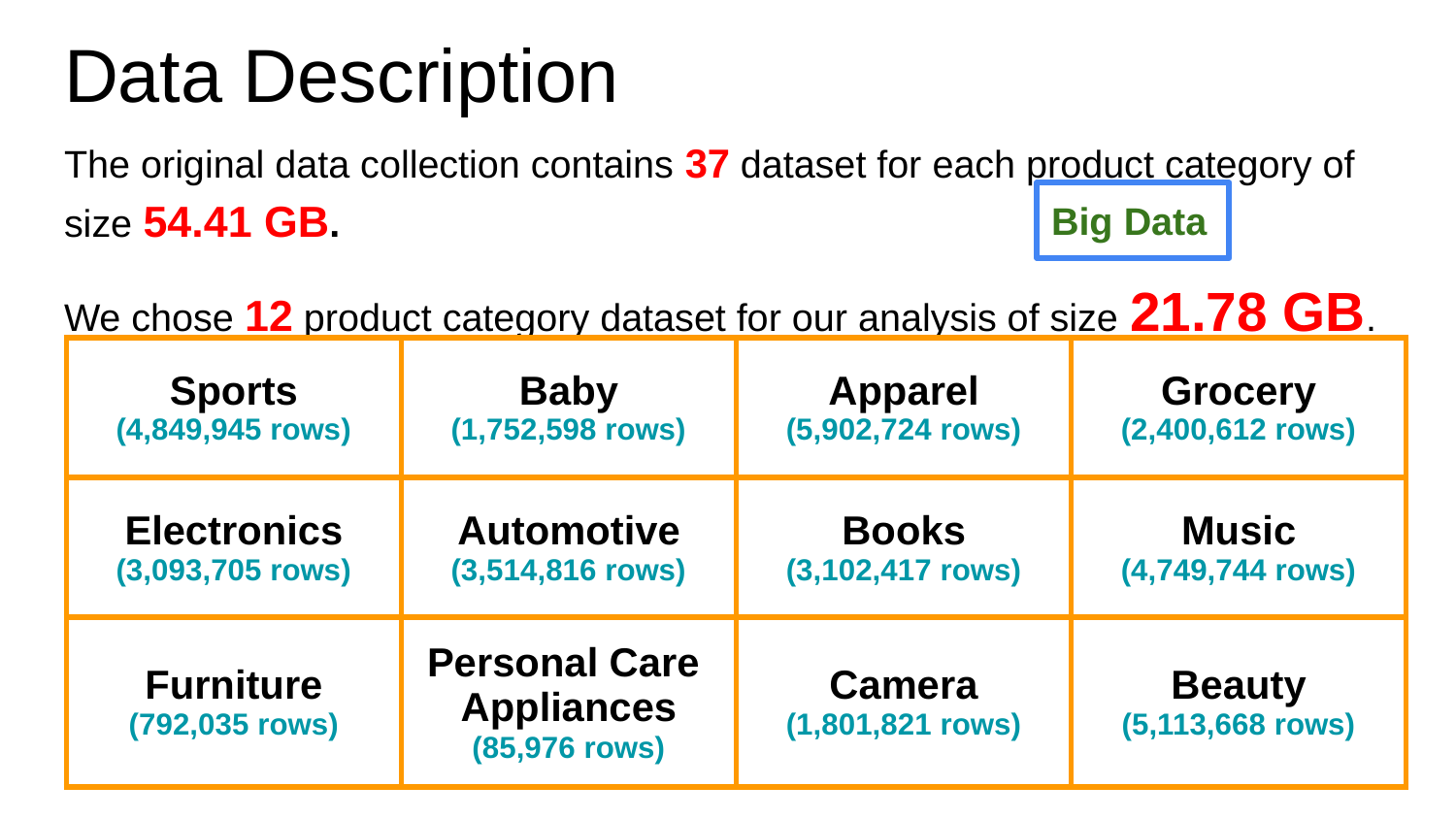

# Data Description
The original data collection contains 37 dataset for each product category of size 54.41 GB.
We chose 12 product category dataset for our analysis of size 21.78 GB.

Big Data
| Sports (4,849,945 rows) | Baby (1,752,598 rows) | Apparel (5,902,724 rows) | Grocery (2,400,612 rows) |
| --- | --- | --- | --- |
| Electronics (3,093,705 rows) | Automotive (3,514,816 rows) | Books (3,102,417 rows) | Music (4,749,744 rows) |
| Furniture (792,035 rows) | Personal Care Appliances (85,976 rows) | Camera (1,801,821 rows) | Beauty (5,113,668 rows) |